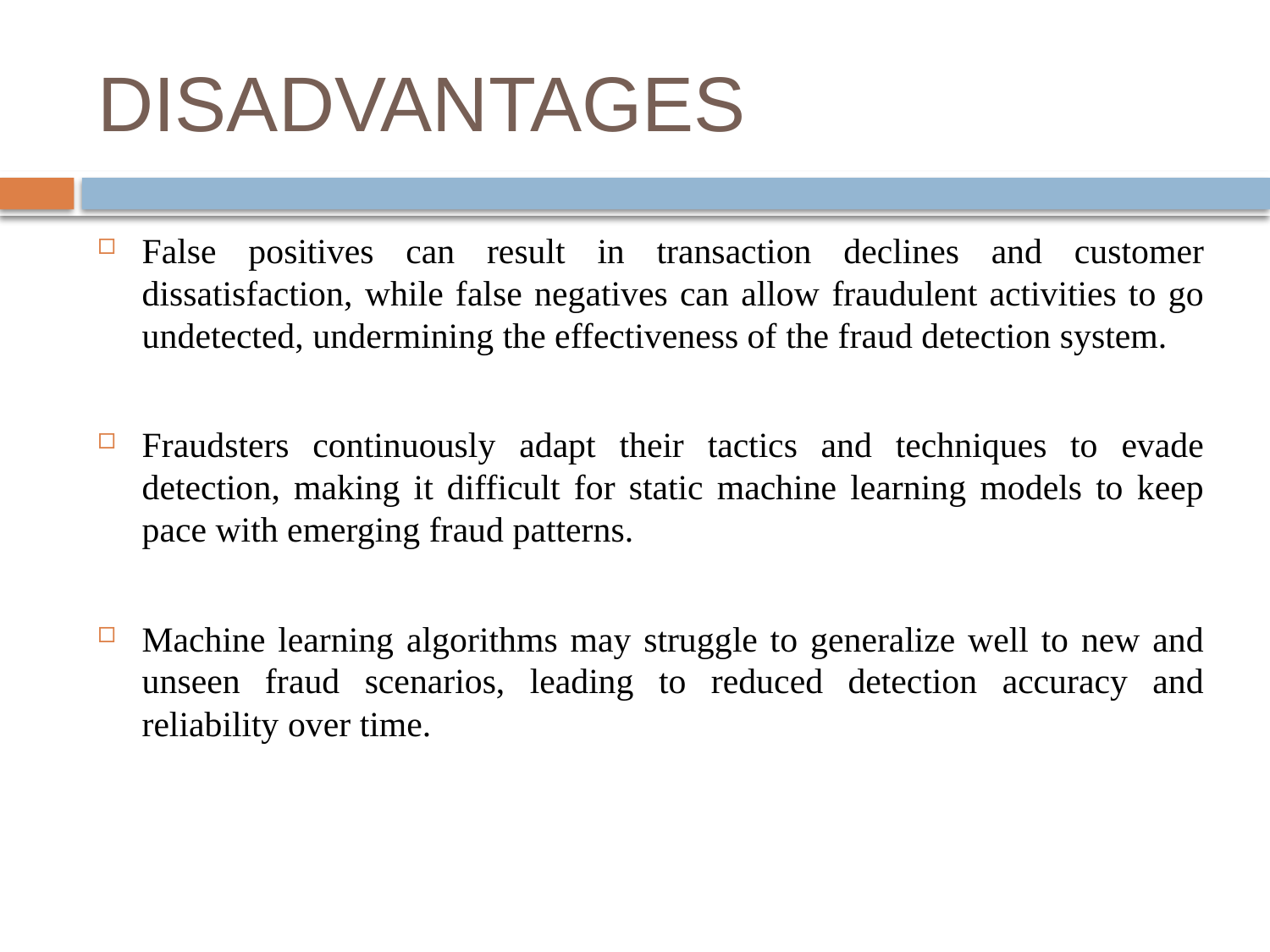

# DISADVANTAGES
False positives can result in transaction declines and customer dissatisfaction, while false negatives can allow fraudulent activities to go undetected, undermining the effectiveness of the fraud detection system.

Fraudsters continuously adapt their tactics and techniques to evade detection, making it difficult for static machine learning models to keep pace with emerging fraud patterns.

Machine learning algorithms may struggle to generalize well to new and unseen fraud scenarios, leading to reduced detection accuracy and reliability over time.